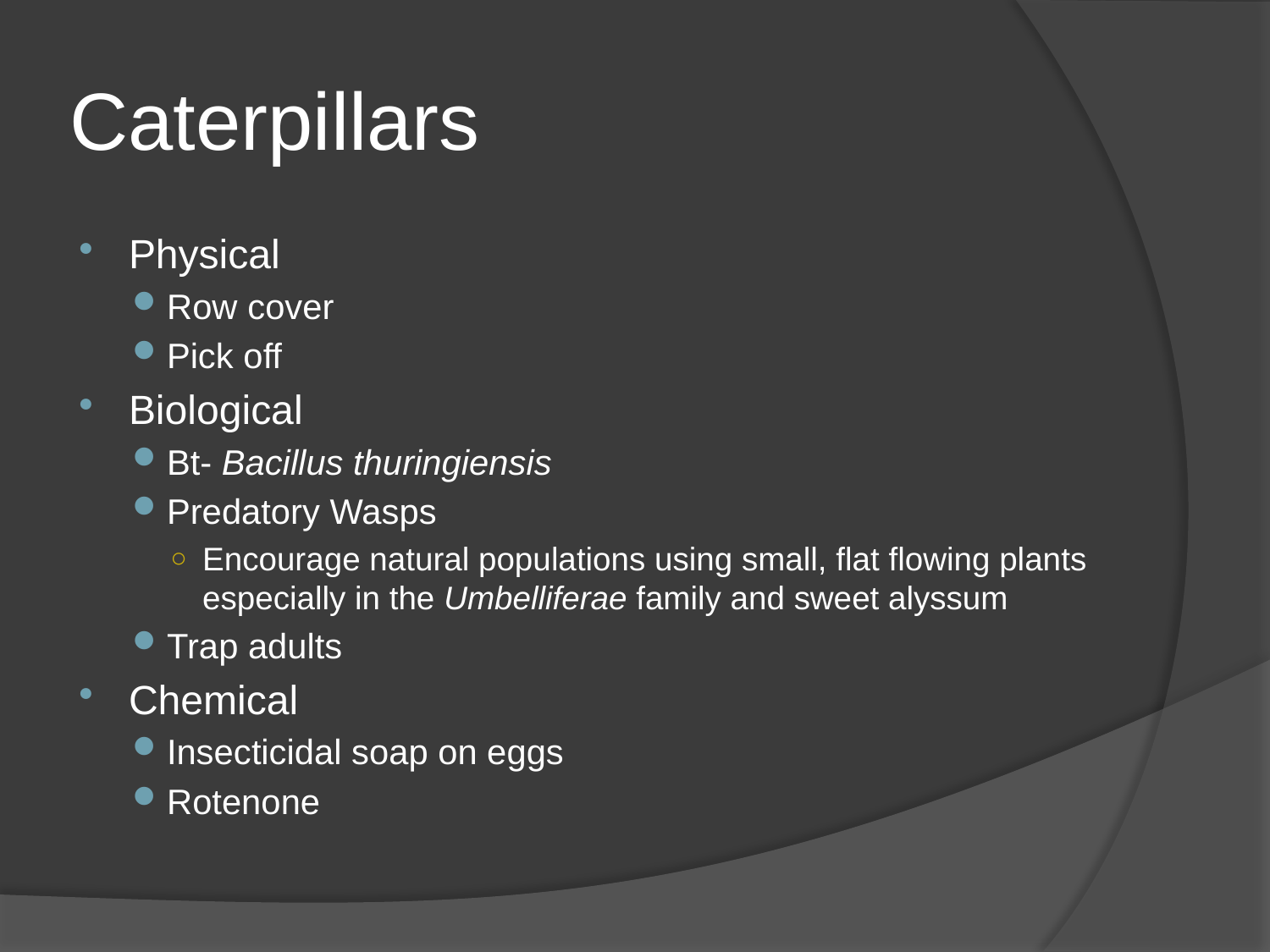

# Caterpillars
Physical
Row cover
Pick off
Biological
Bt- Bacillus thuringiensis
Predatory Wasps
Encourage natural populations using small, flat flowing plants especially in the Umbelliferae family and sweet alyssum
Trap adults
Chemical
Insecticidal soap on eggs
Rotenone